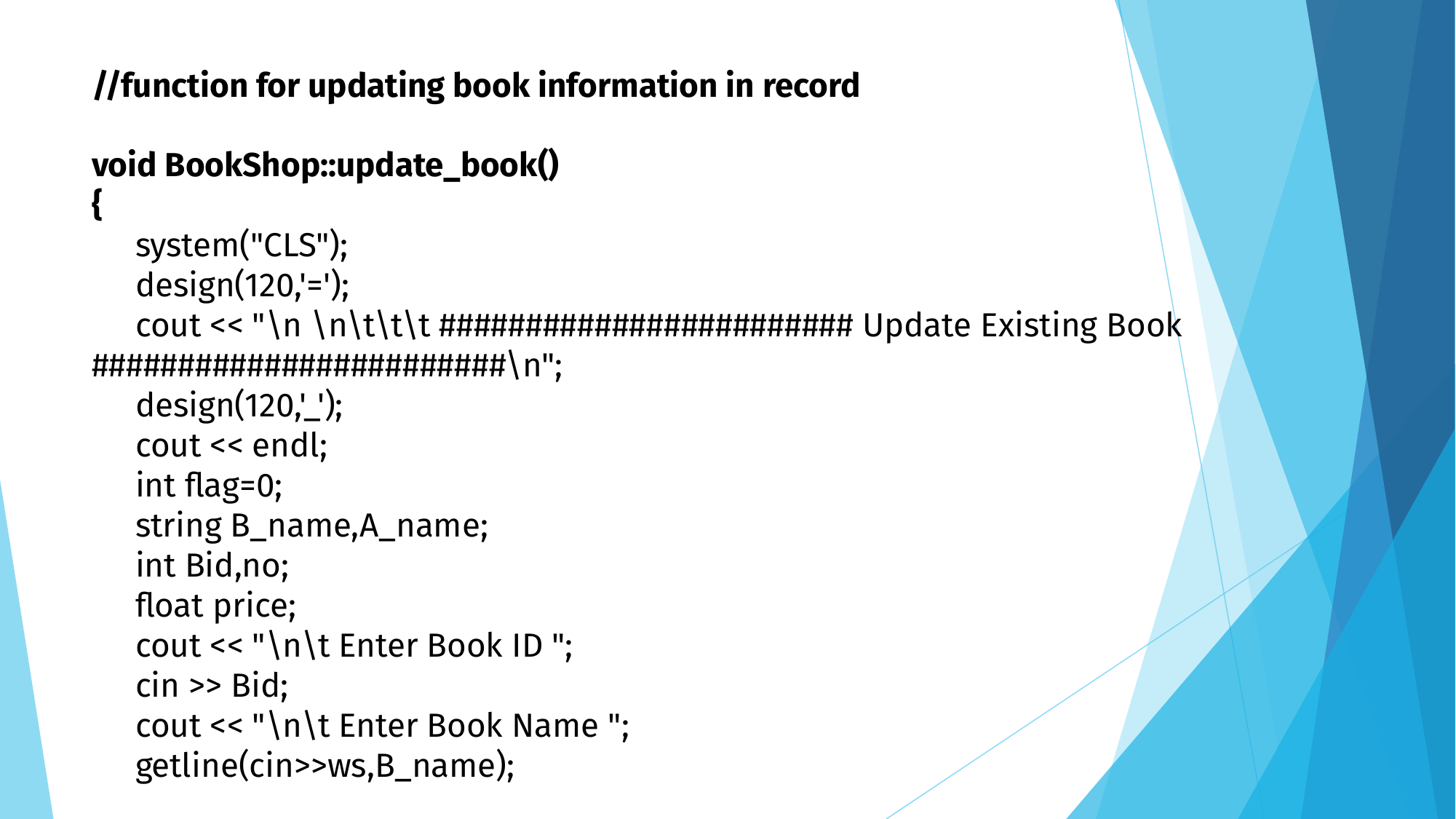

//function for updating book information in record

void BookShop::update_book()
{
     system("CLS");
     design(120,'=');
     cout << "\n \n\t\t\t ######################## Update Existing Book  ########################\n";
     design(120,'_');
     cout << endl;
     int flag=0;
     string B_name,A_name;
     int Bid,no;
     float price;
     cout << "\n\t Enter Book ID ";
     cin >> Bid;
     cout << "\n\t Enter Book Name ";
     getline(cin>>ws,B_name);